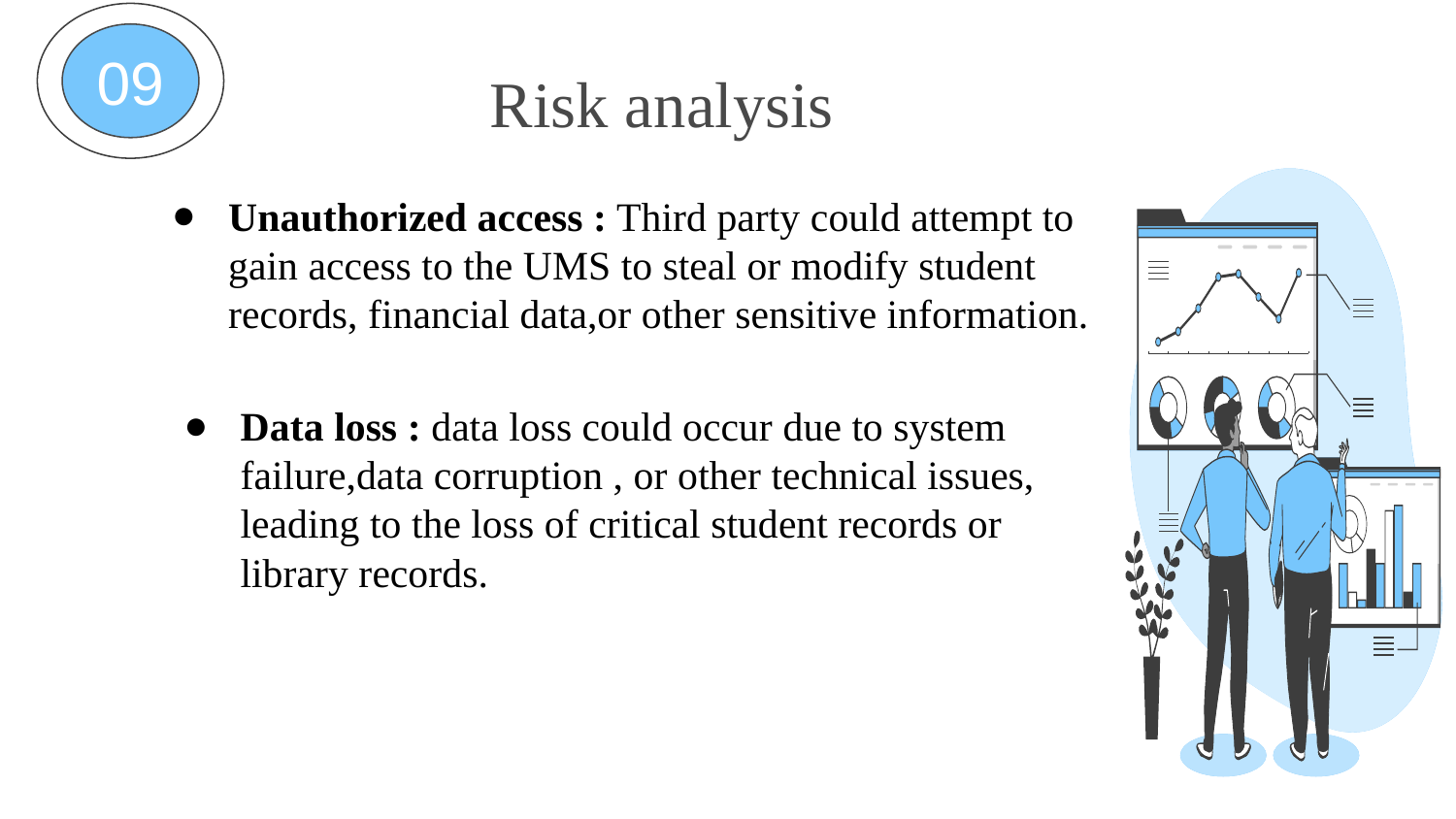

09
Risk analysis

Unauthorized access : Third party could attempt to gain access to the UMS to steal or modify student records, financial data,or other sensitive information.
Data loss : data loss could occur due to system failure,data corruption , or other technical issues, leading to the loss of critical student records or library records.